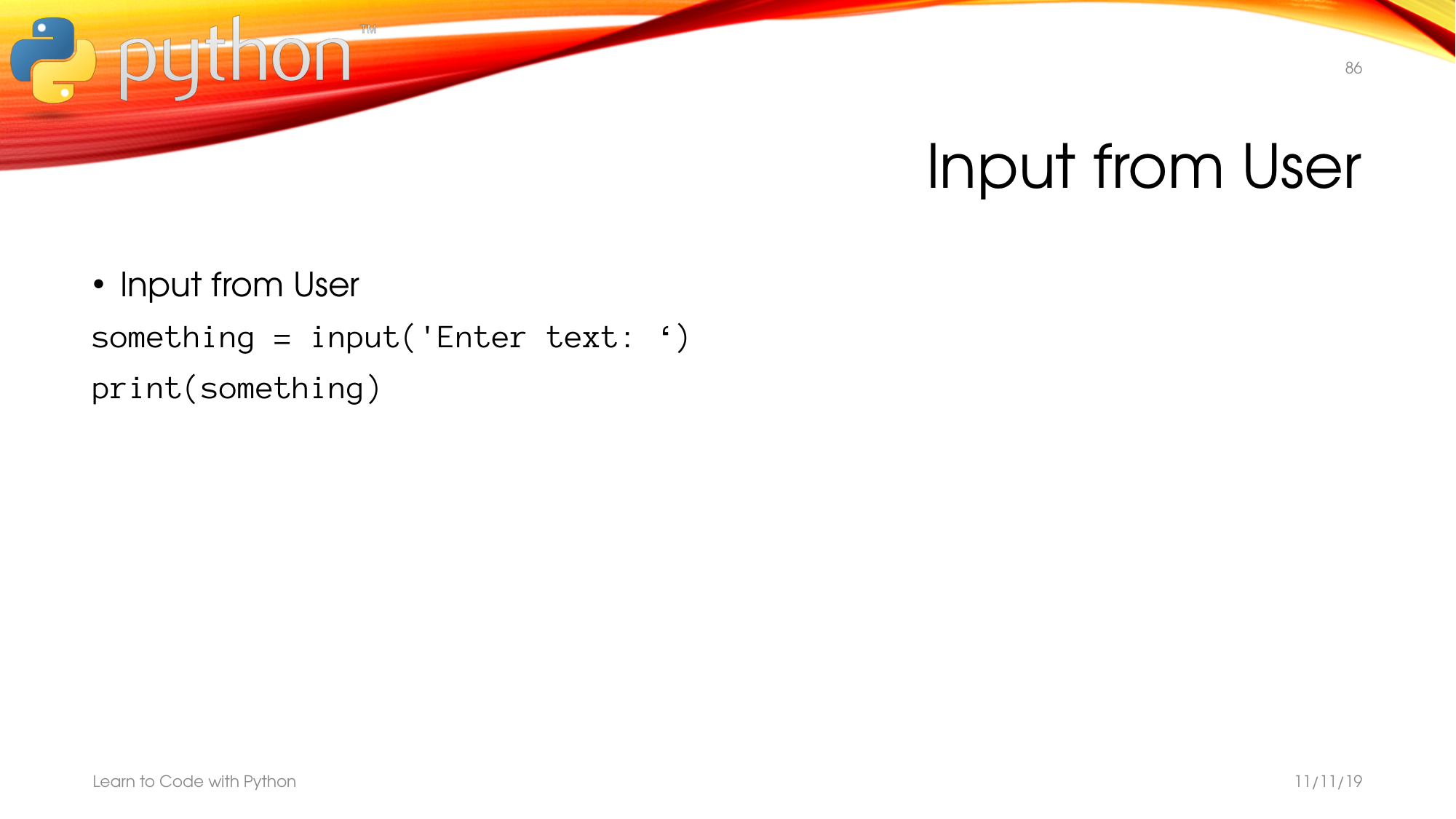

86
# Input from User
Input from User
something = input('Enter text: ‘)
print(something)

Learn to Code with Python
11/11/19